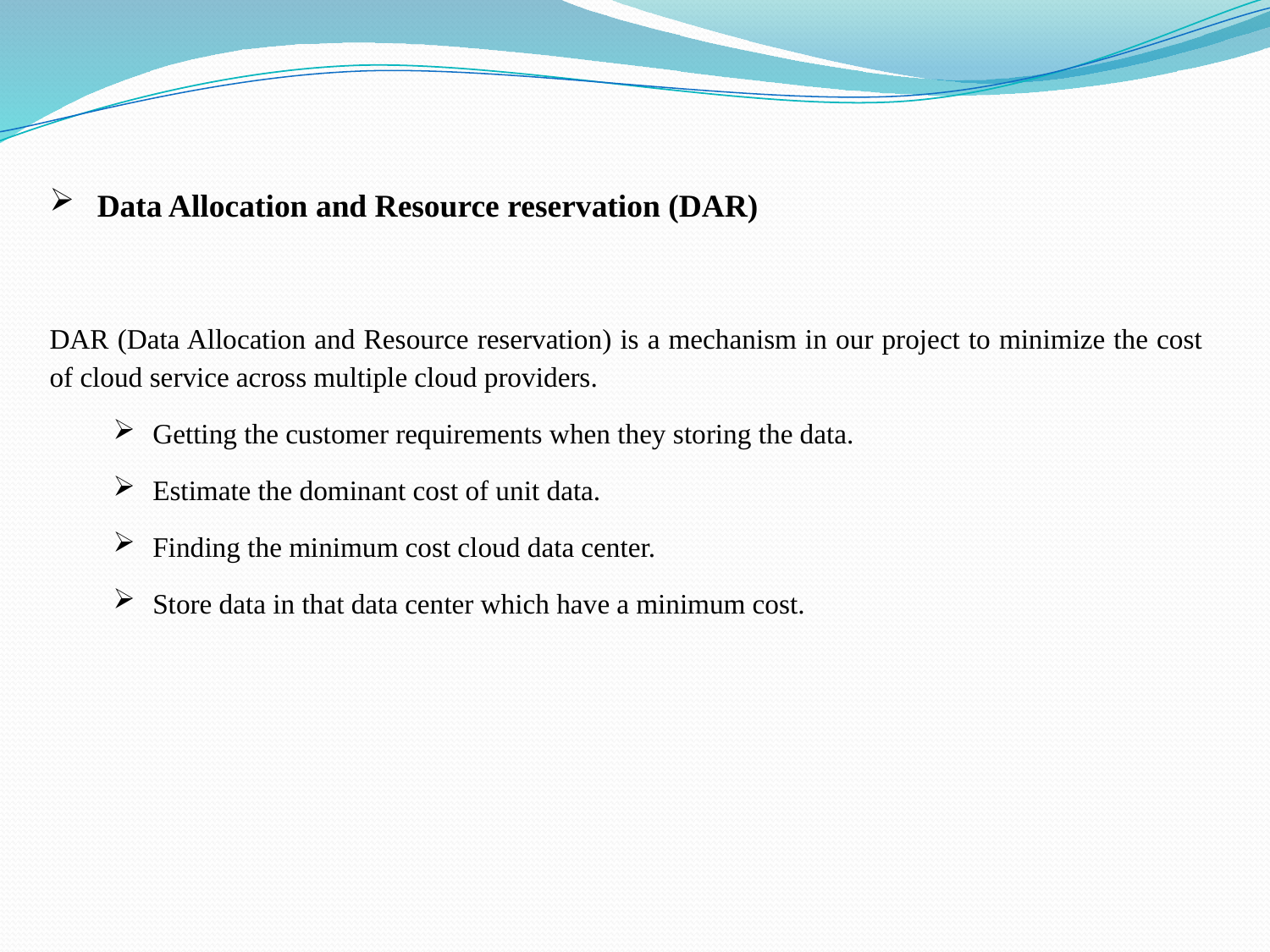

Data Allocation and Resource reservation (DAR)

DAR (Data Allocation and Resource reservation) is a mechanism in our project to minimize the cost of cloud service across multiple cloud providers.
Getting the customer requirements when they storing the data.
Estimate the dominant cost of unit data.
Finding the minimum cost cloud data center.
Store data in that data center which have a minimum cost.